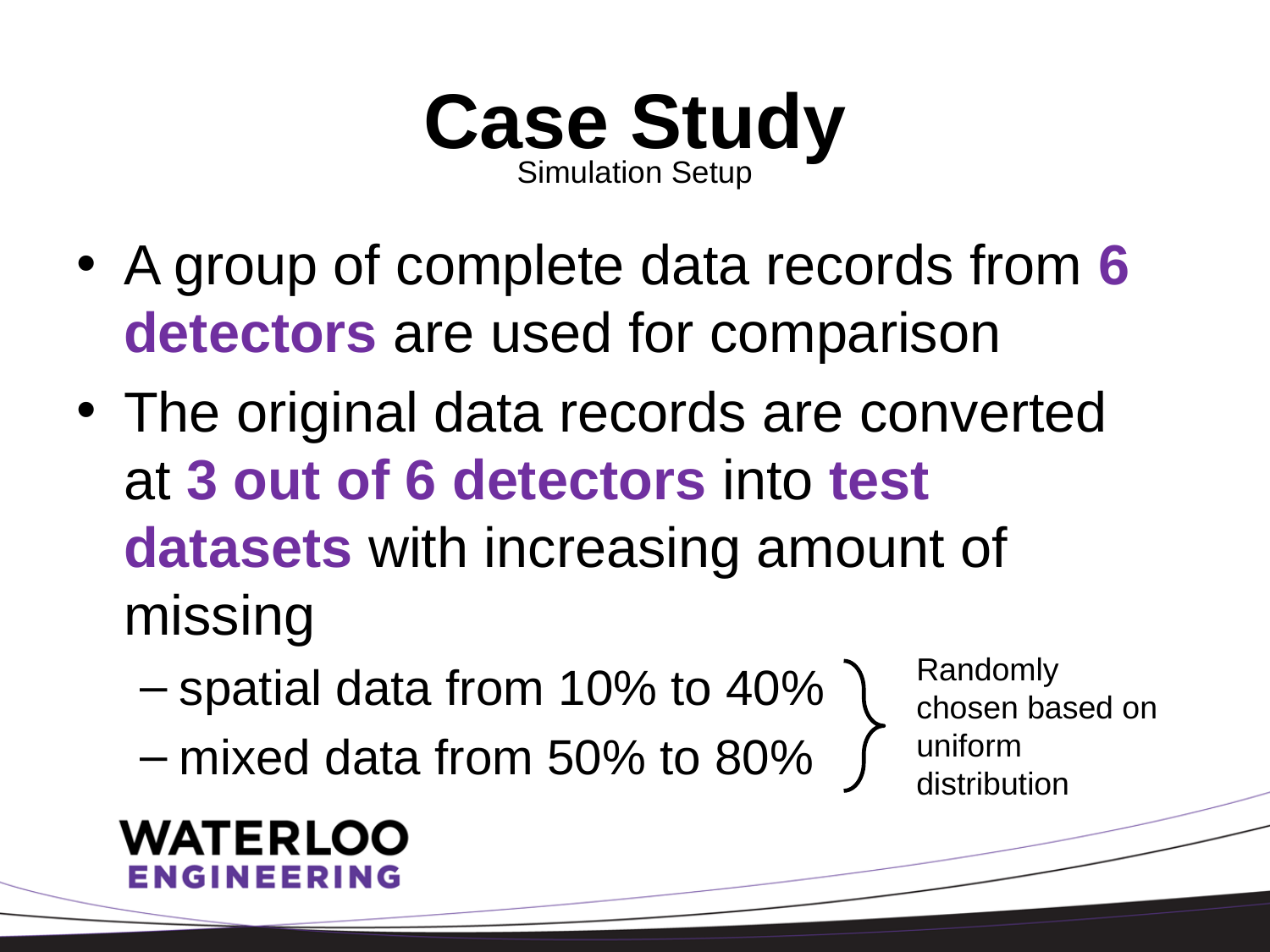

# Case Study
Simulation Setup
A group of complete data records from 6 detectors are used for comparison
The original data records are converted at 3 out of 6 detectors into test datasets with increasing amount of missing
spatial data from 10% to 40%
mixed data from 50% to 80%

Randomly chosen based on uniform distribution